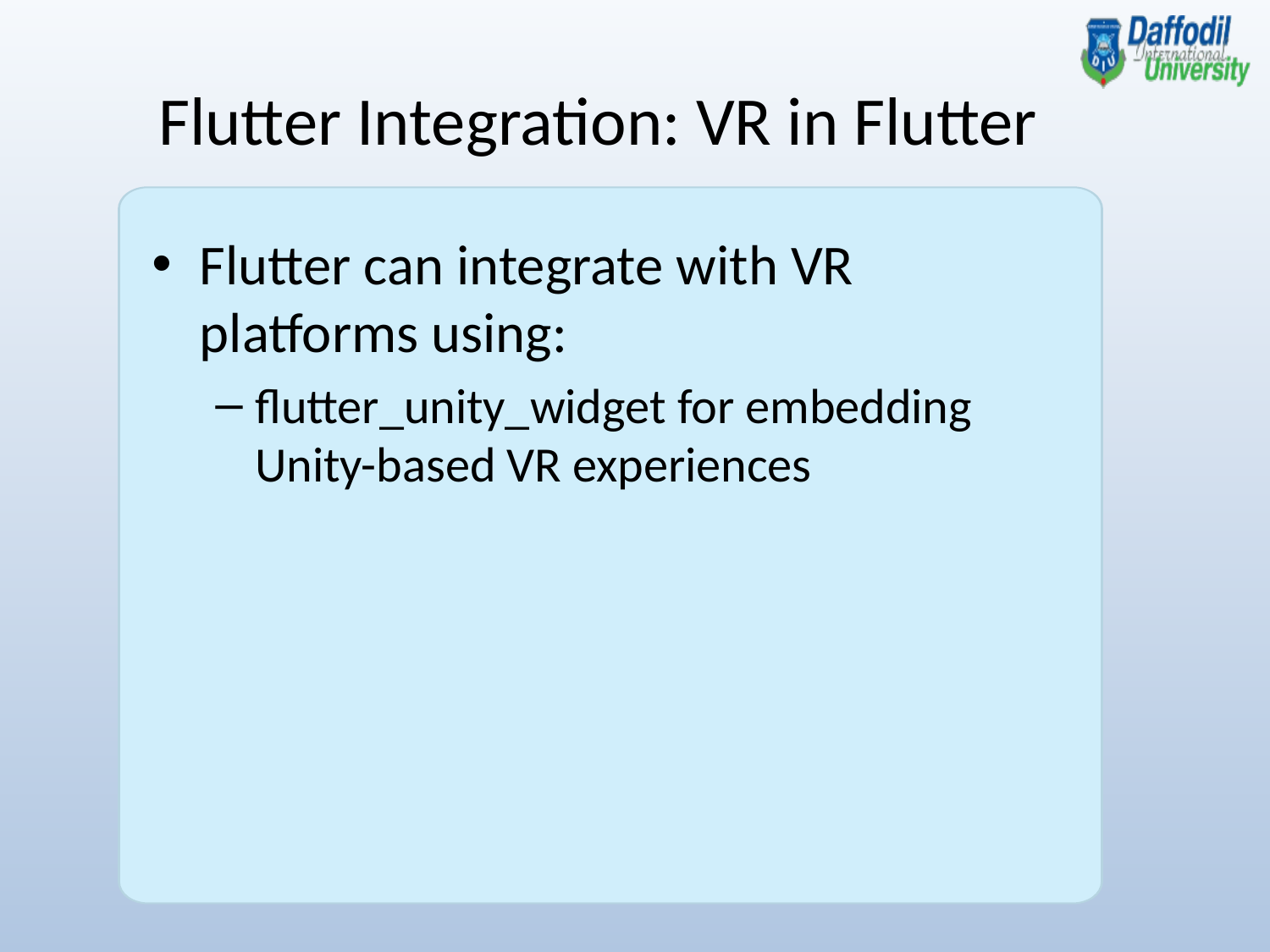

Flutter Integration: VR in Flutter

Flutter can integrate with VR platforms using:
flutter_unity_widget for embedding Unity-based VR experiences